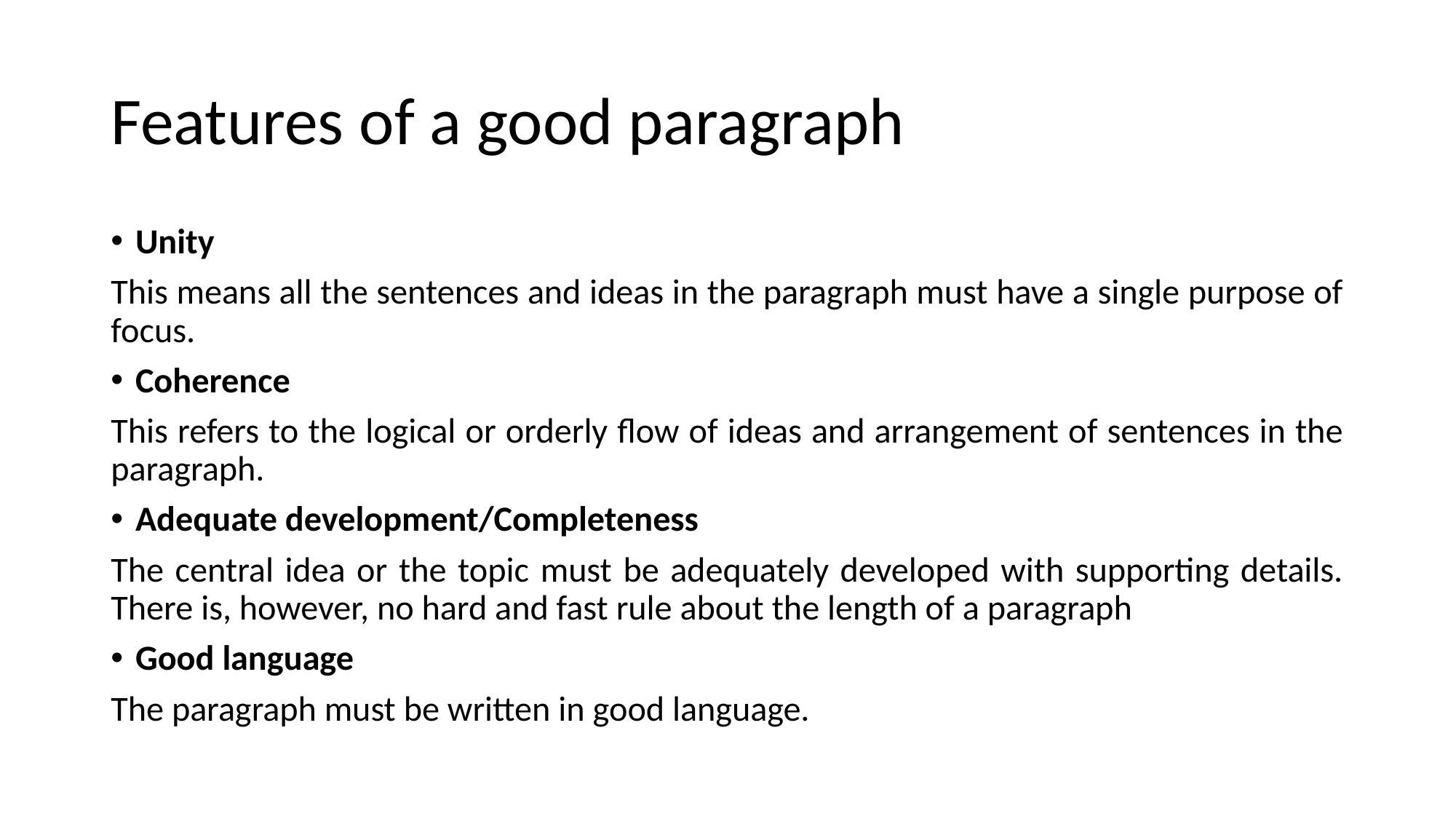

# Features of a good paragraph
Unity
This means all the sentences and ideas in the paragraph must have a single purpose of focus.
Coherence
This refers to the logical or orderly flow of ideas and arrangement of sentences in the paragraph.
Adequate development/Completeness
The central idea or the topic must be adequately developed with supporting details. There is, however, no hard and fast rule about the length of a paragraph
Good language
The paragraph must be written in good language.